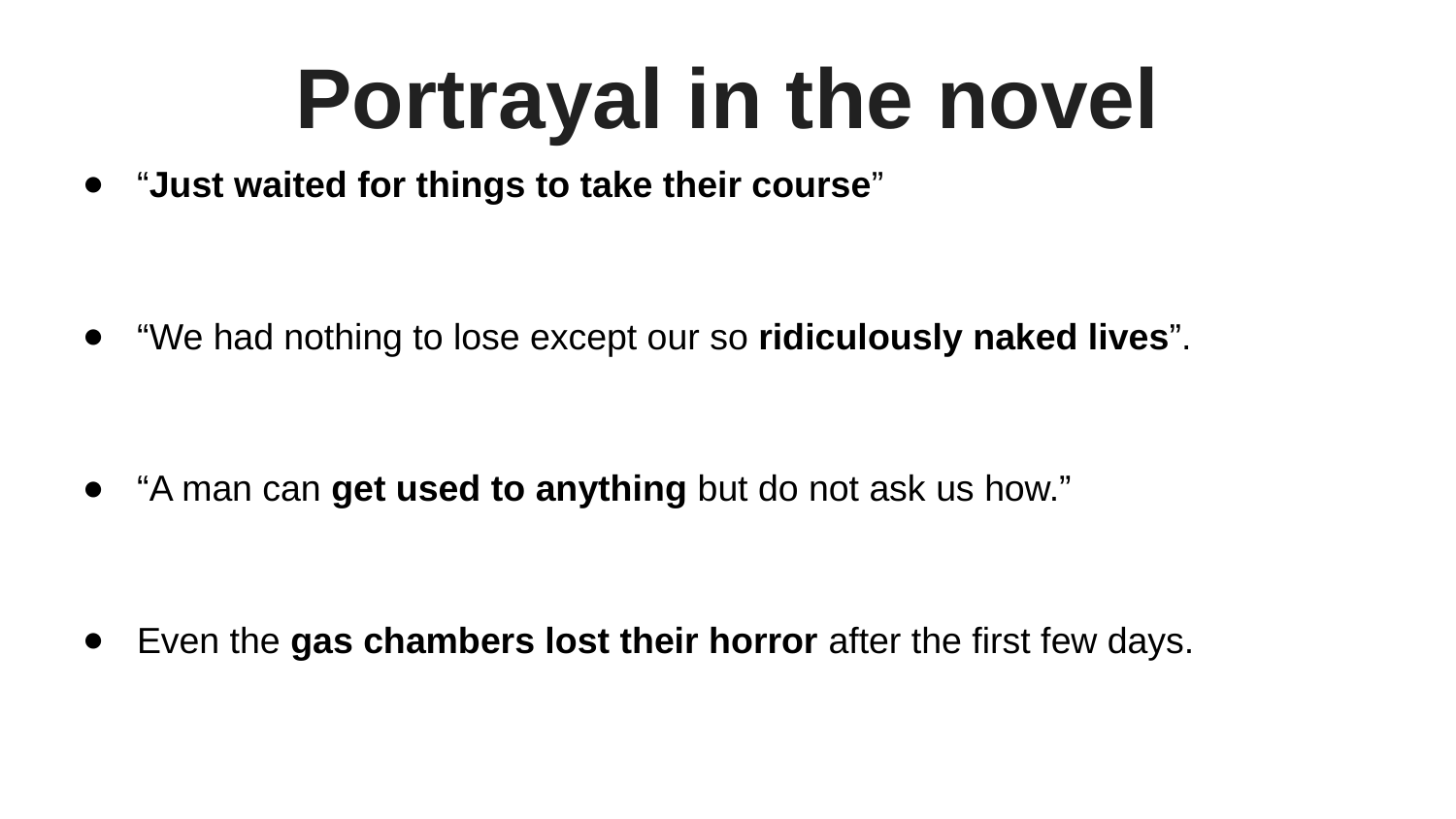

# Portrayal in the novel
“Just waited for things to take their course”

“We had nothing to lose except our so ridiculously naked lives”.

“A man can get used to anything but do not ask us how.”

Even the gas chambers lost their horror after the first few days.